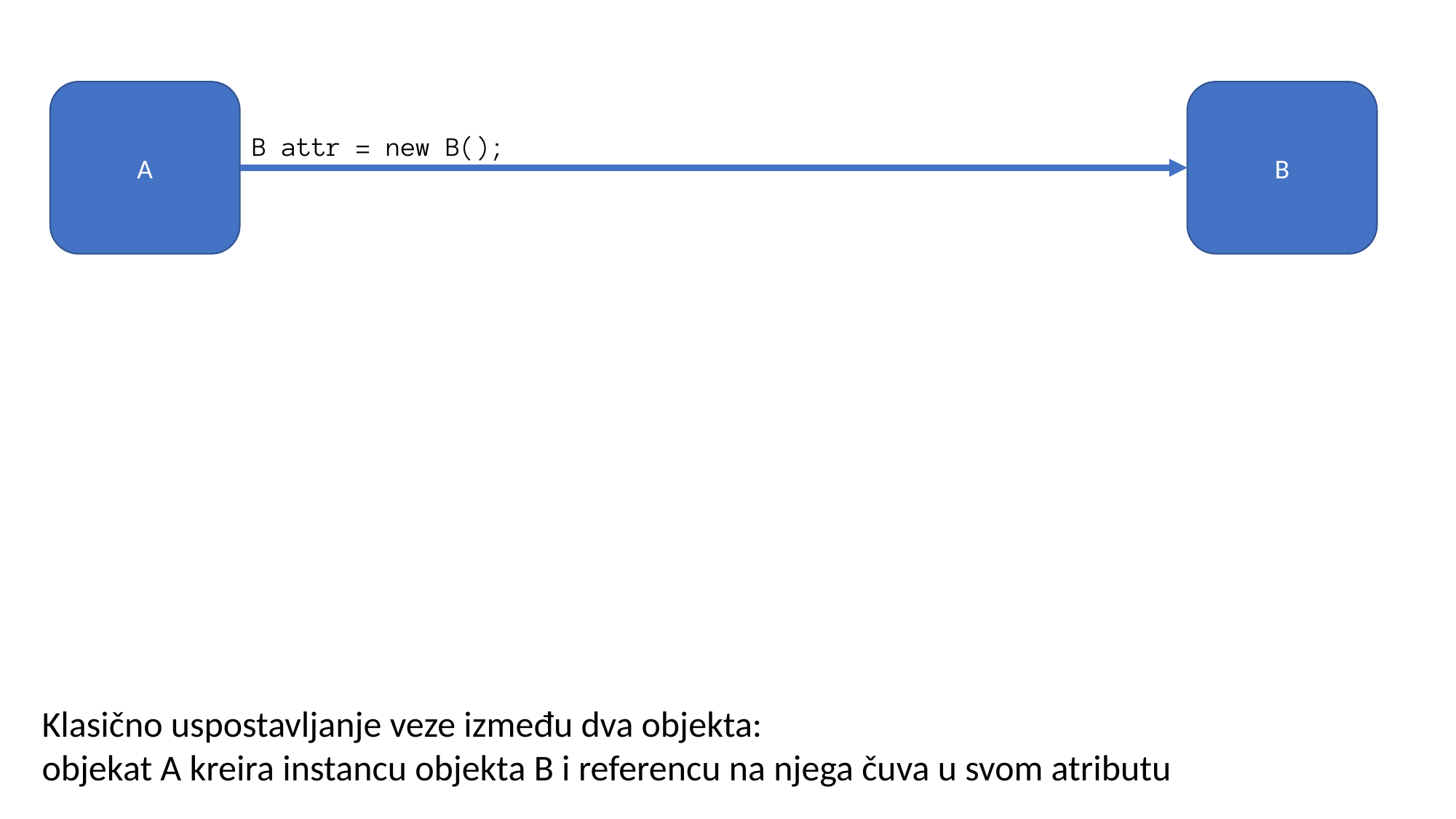

B
A
B attr = new B();
Klasično uspostavljanje veze između dva objekta:
objekat A kreira instancu objekta B i referencu na njega čuva u svom atributu